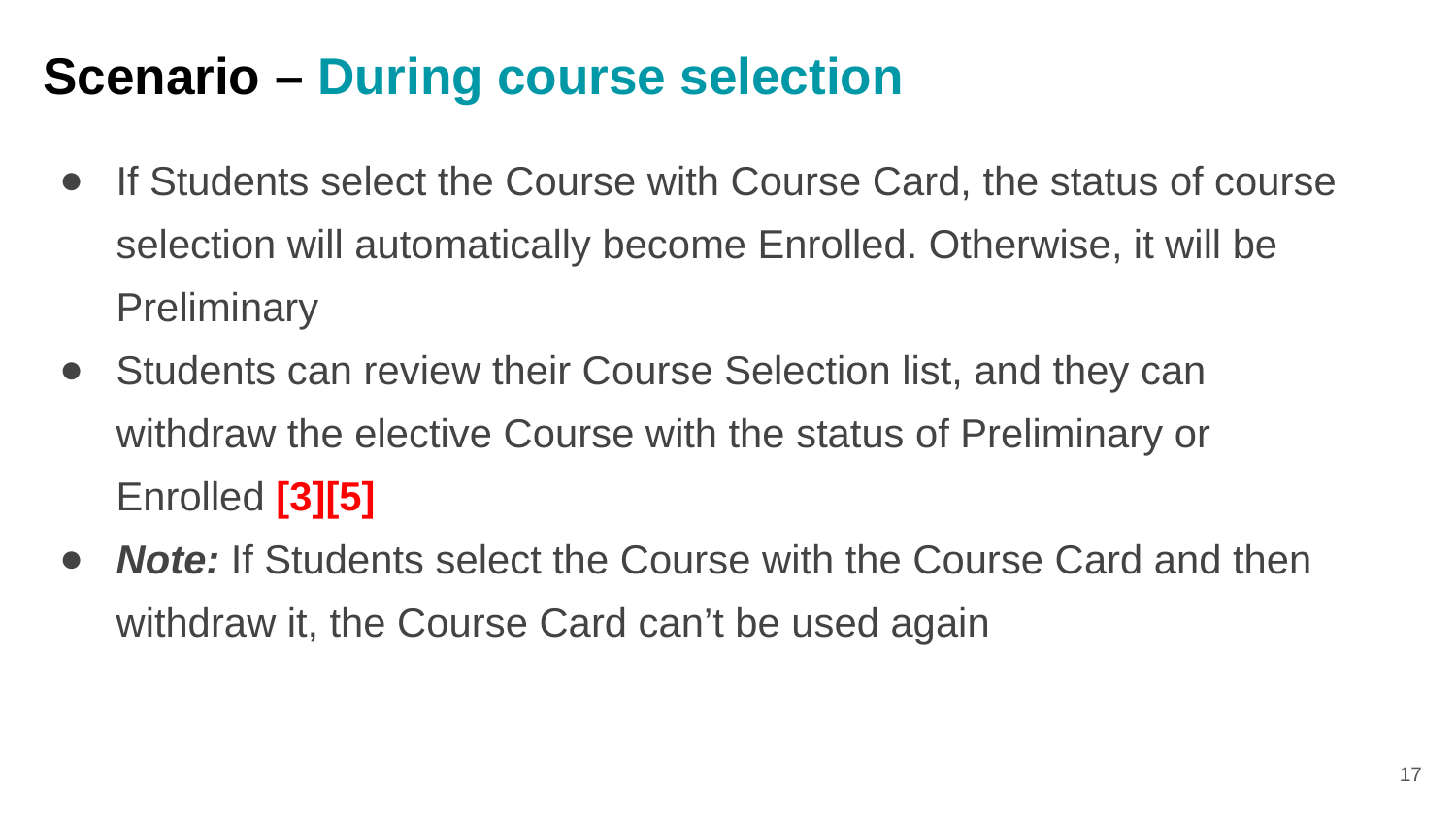

# Scenario – During course selection
If Students select the Course with Course Card, the status of course selection will automatically become Enrolled. Otherwise, it will be Preliminary
Students can review their Course Selection list, and they can withdraw the elective Course with the status of Preliminary or Enrolled [3][5]
Note: If Students select the Course with the Course Card and then withdraw it, the Course Card can’t be used again
17